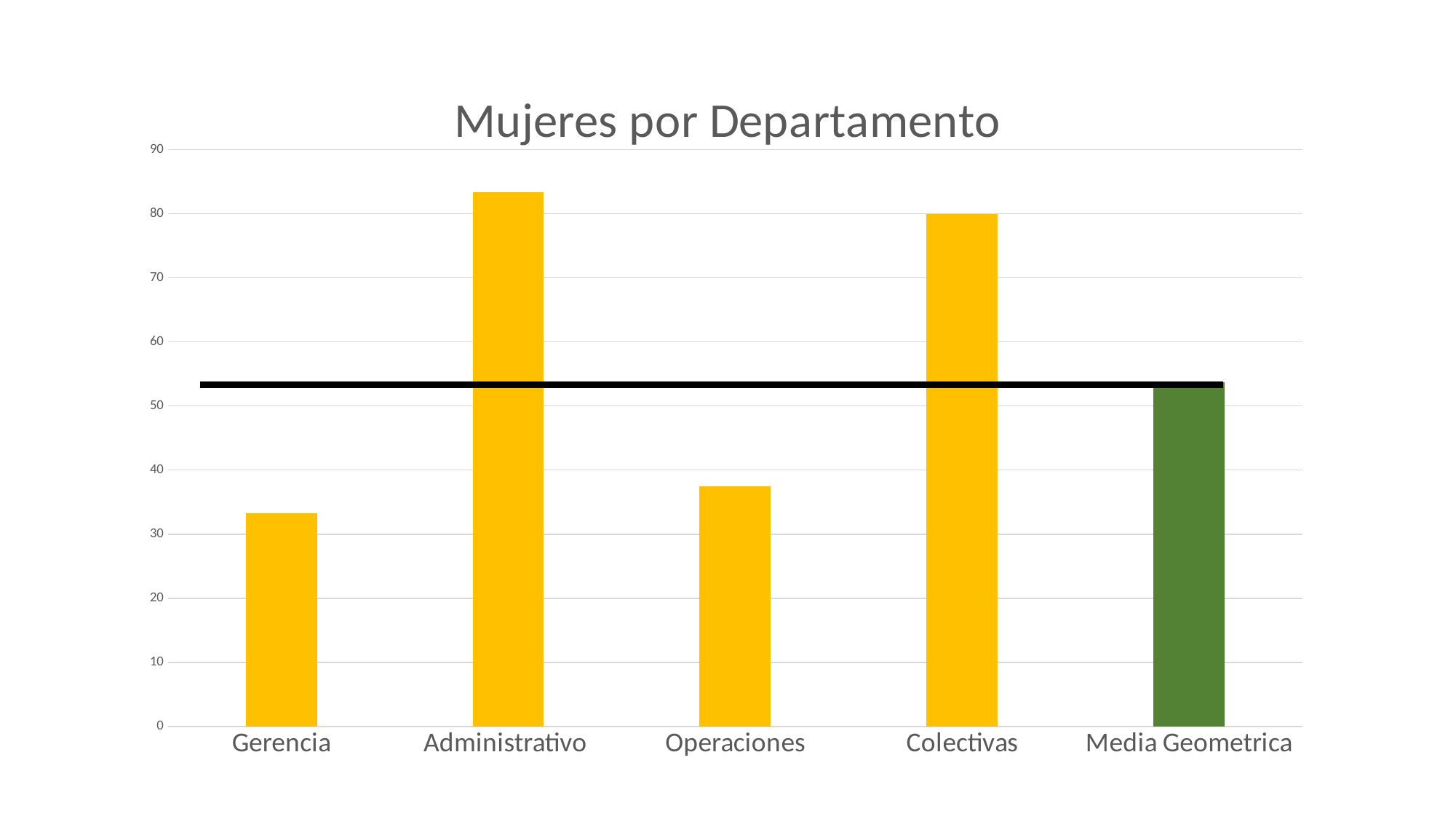

### Chart: Mujeres por Departamento

| Category |  |
|---|---|
| Gerencia | 33.3 |
| Administrativo  | 83.3 |
| Operaciones | 37.5 |
| Colectivas | 80.0 |
| Media Geometrica | 53.7 |